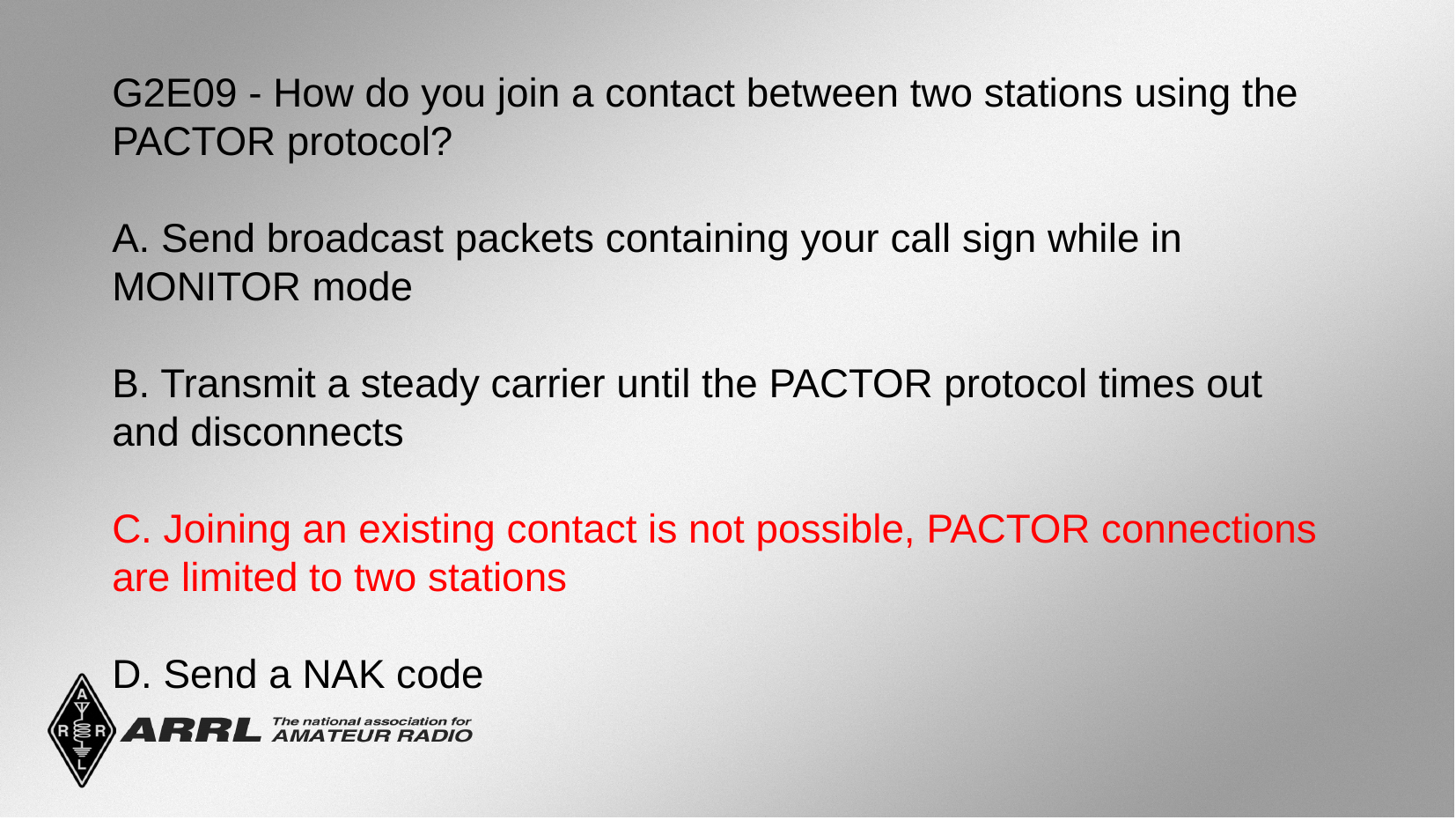

G2E09 - How do you join a contact between two stations using the PACTOR protocol?

A. Send broadcast packets containing your call sign while in MONITOR mode

B. Transmit a steady carrier until the PACTOR protocol times out and disconnects

C. Joining an existing contact is not possible, PACTOR connections are limited to two stations

D. Send a NAK code